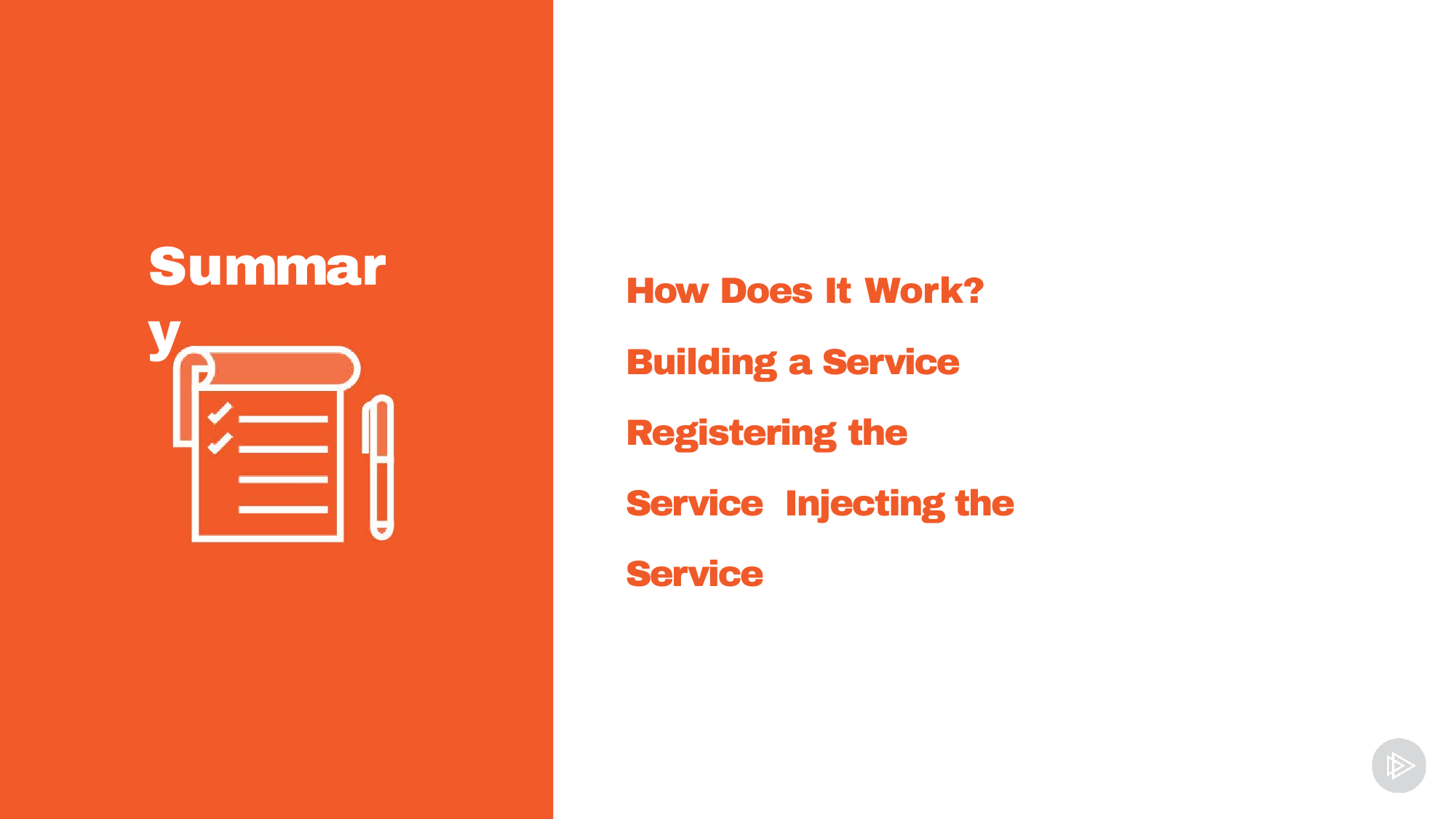

# Summary
How Does It Work?
Building a Service  Registering the Service  Injecting the Service